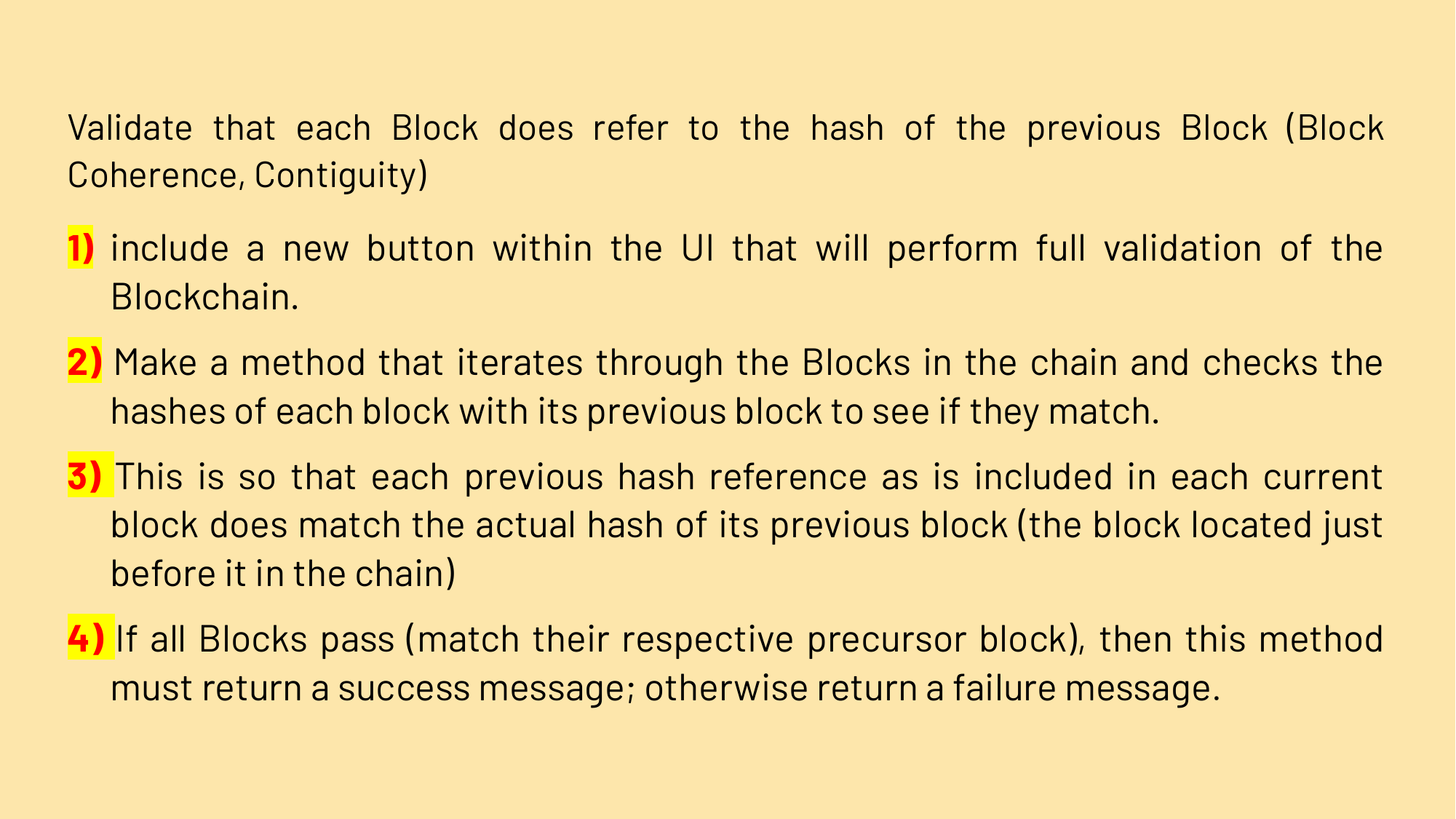

Validate that each Block does refer to the hash of the previous Block (Block Coherence, Contiguity)
1)	include a new button within the UI that will perform full validation of the Blockchain.
2) Make a method that iterates through the Blocks in the chain and checks the hashes of each block with its previous block to see if they match.
3) This is so that each previous hash reference as is included in each current block does match the actual hash of its previous block (the block located just before it in the chain)
4) If all Blocks pass (match their respective precursor block), then this method must return a success message; otherwise return a failure message.